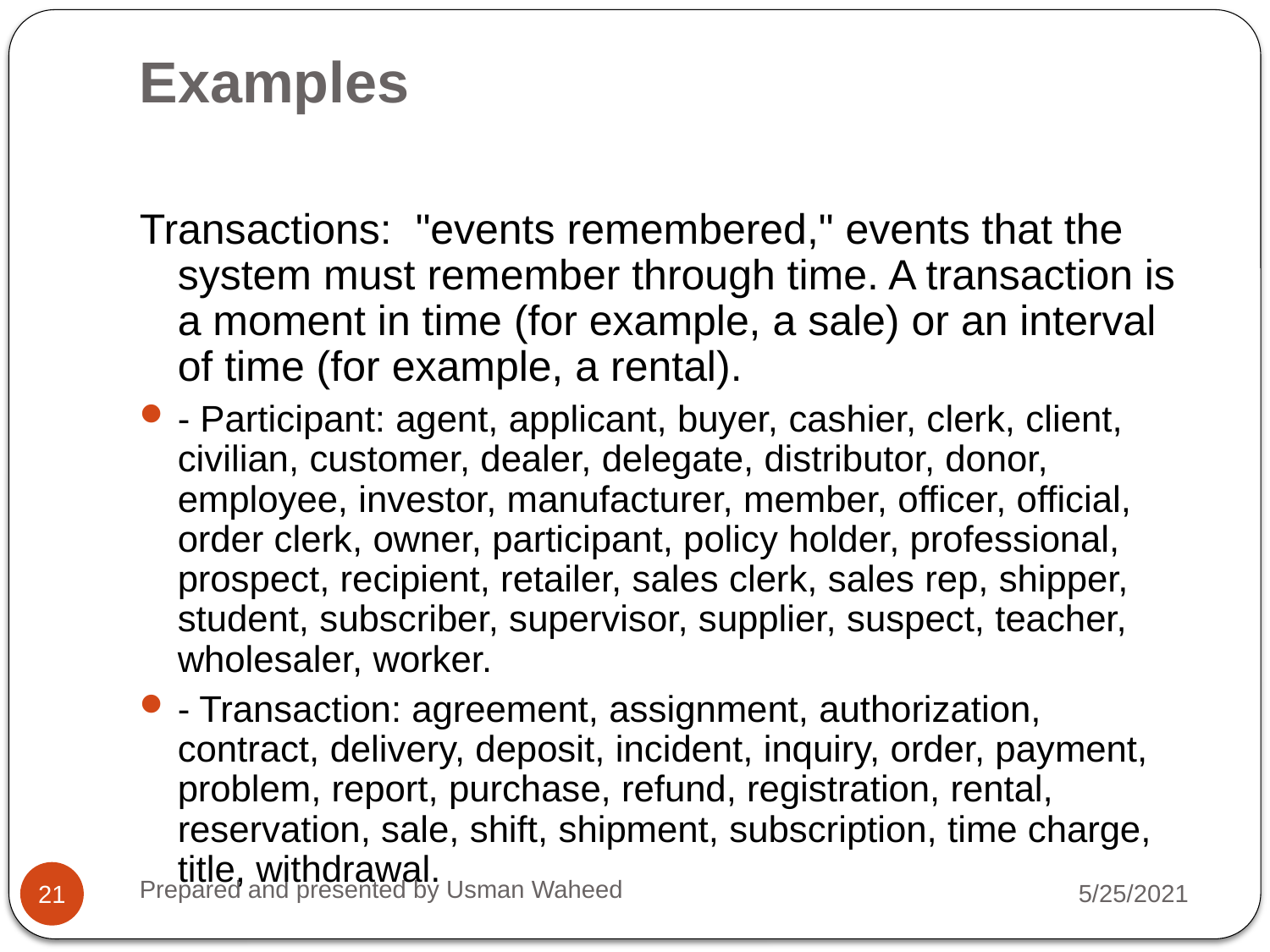

# Examples
Transactions:  "events remembered," events that the system must remember through time. A transaction is a moment in time (for example, a sale) or an interval of time (for example, a rental).
- Participant: agent, applicant, buyer, cashier, clerk, client, civilian, customer, dealer, delegate, distributor, donor, employee, investor, manufacturer, member, officer, official, order clerk, owner, participant, policy holder, professional, prospect, recipient, retailer, sales clerk, sales rep, shipper, student, subscriber, supervisor, supplier, suspect, teacher, wholesaler, worker.
- Transaction: agreement, assignment, authorization, contract, delivery, deposit, incident, inquiry, order, payment, problem, report, purchase, refund, registration, rental, reservation, sale, shift, shipment, subscription, time charge, title, withdrawal.

Prepared and presented by Usman Waheed
5/25/2021
21